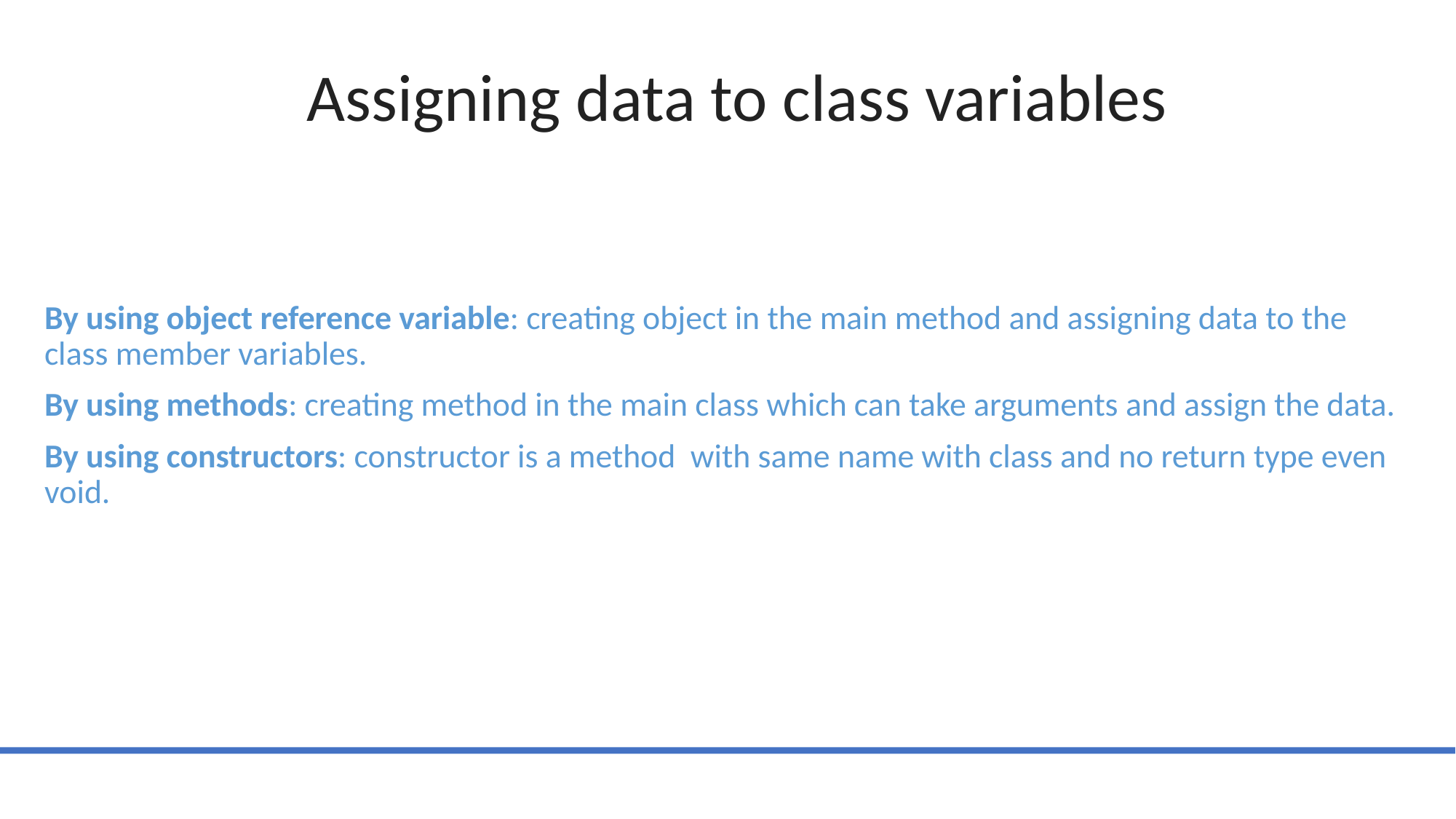

# Assigning data to class variables
By using object reference variable: creating object in the main method and assigning data to the class member variables.
By using methods: creating method in the main class which can take arguments and assign the data.
By using constructors: constructor is a method  with same name with class and no return type even void.